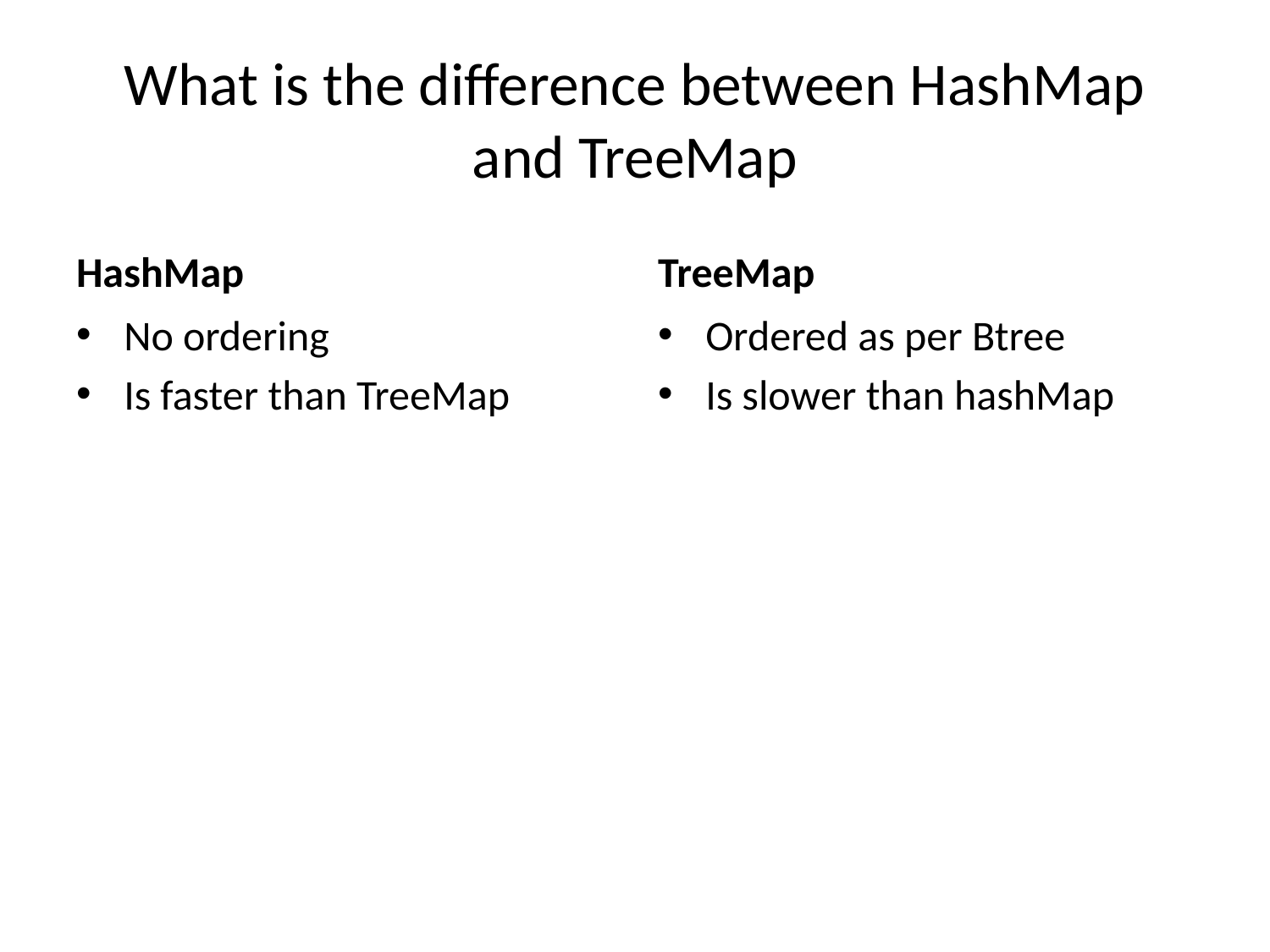

# What is the difference between HashMap and TreeMap
HashMap
TreeMap
No ordering
Is faster than TreeMap
Ordered as per Btree
Is slower than hashMap